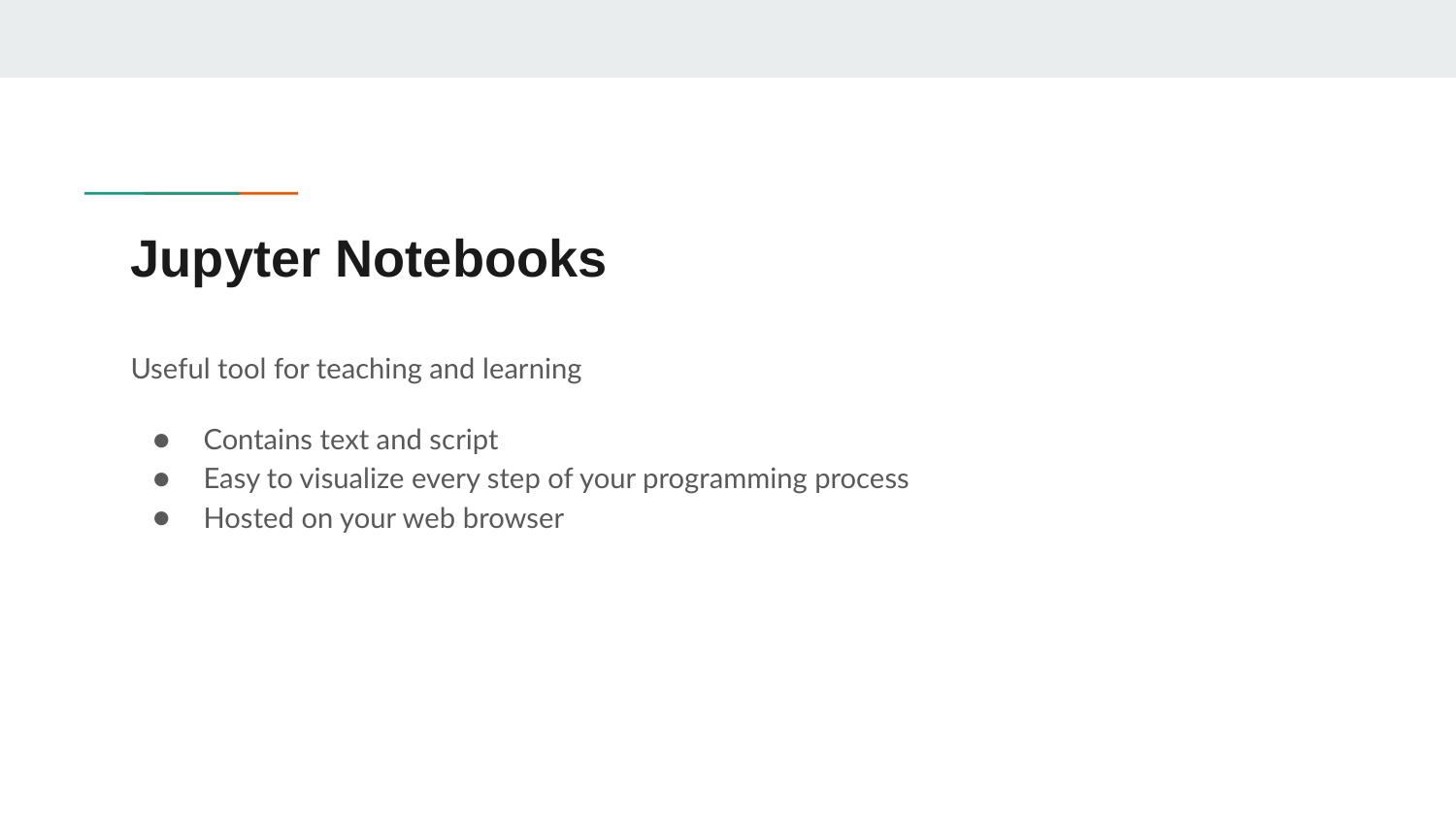

# Jupyter Notebooks
Useful tool for teaching and learning
Contains text and script
Easy to visualize every step of your programming process
Hosted on your web browser